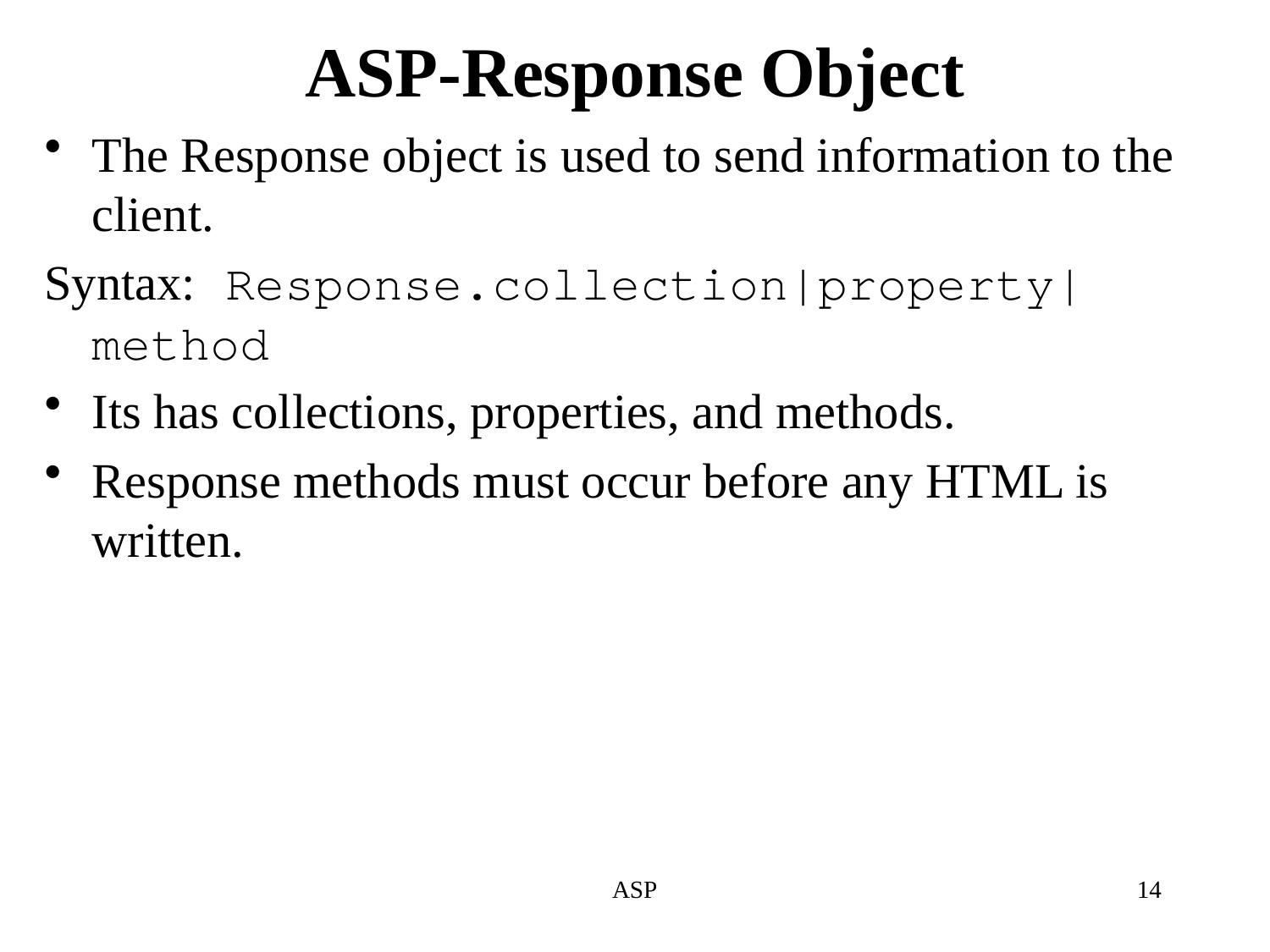

# ASP-Response Object
The Response object is used to send information to the client.
Syntax: Response.collection|property|method
Its has collections, properties, and methods.
Response methods must occur before any HTML is written.
ASP
14